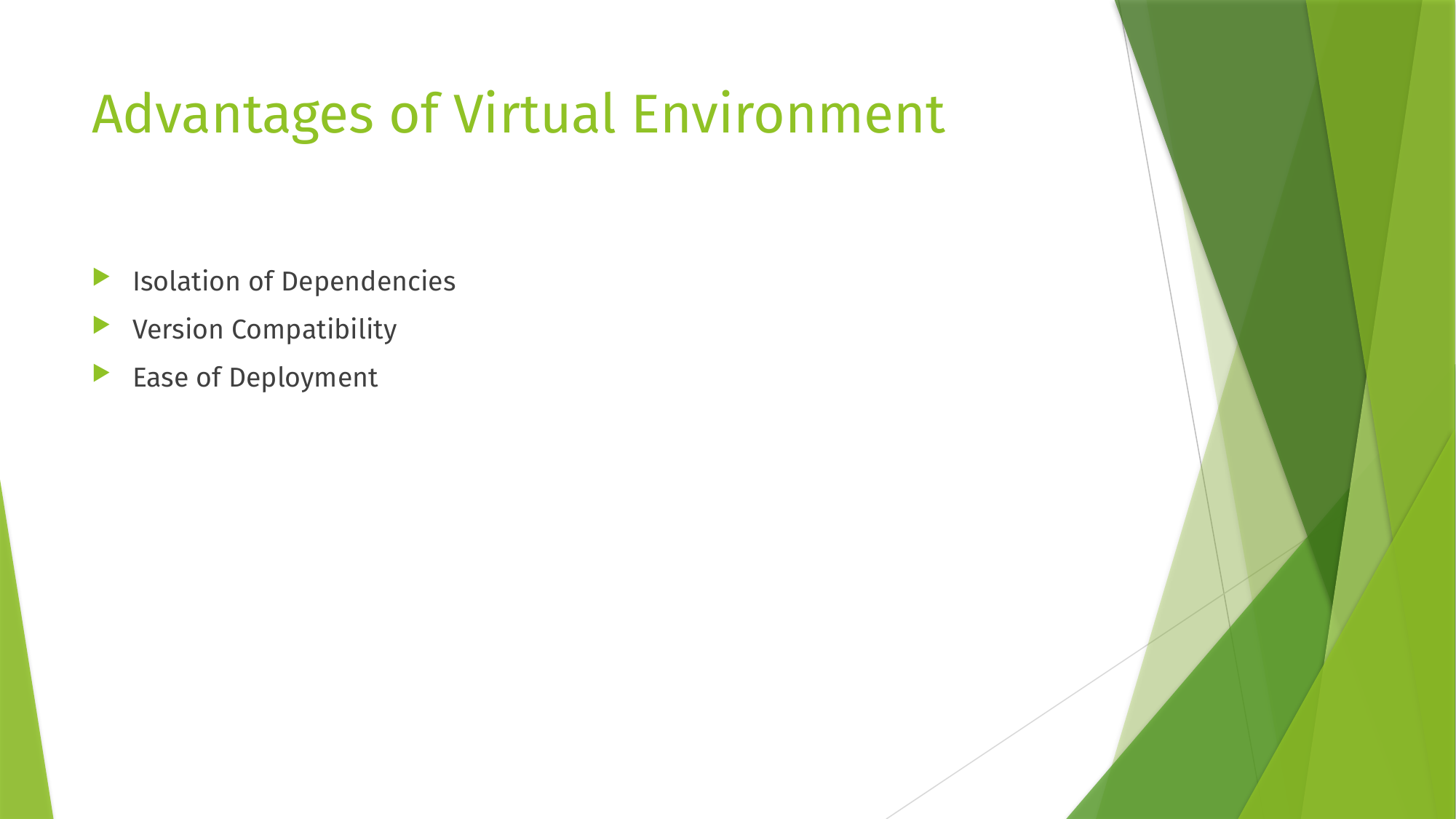

# Advantages of Virtual Environment
Isolation of Dependencies
Version Compatibility
Ease of Deployment